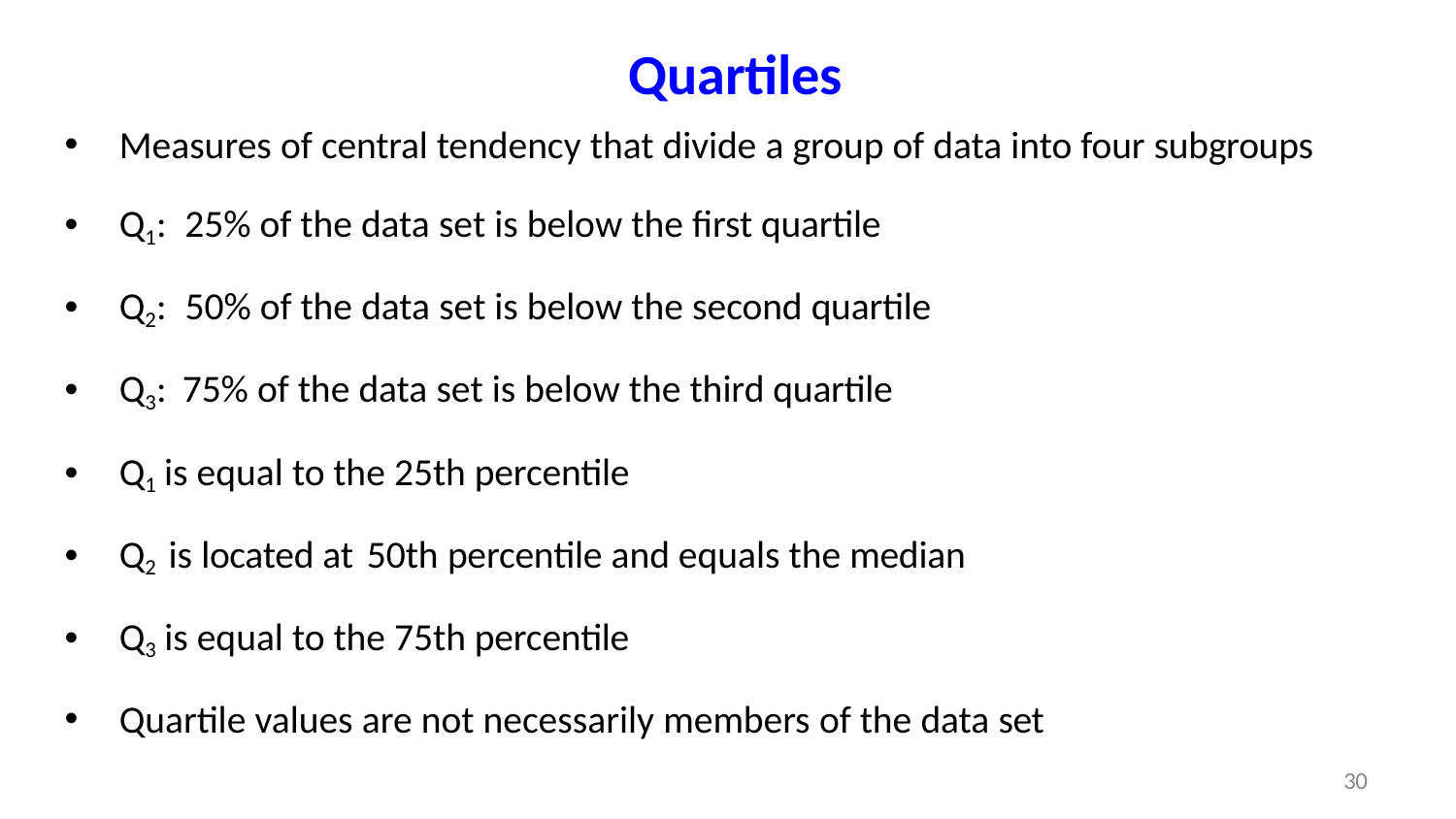

# Quartiles

Measures of central tendency that divide a group of data into four subgroups
Q1: 25% of the data set is below the first quartile
Q2: 50% of the data set is below the second quartile
Q3: 75% of the data set is below the third quartile
Q1 is equal to the 25th percentile
Q2 is located at 50th percentile and equals the median
Q3 is equal to the 75th percentile
Quartile values are not necessarily members of the data set
30